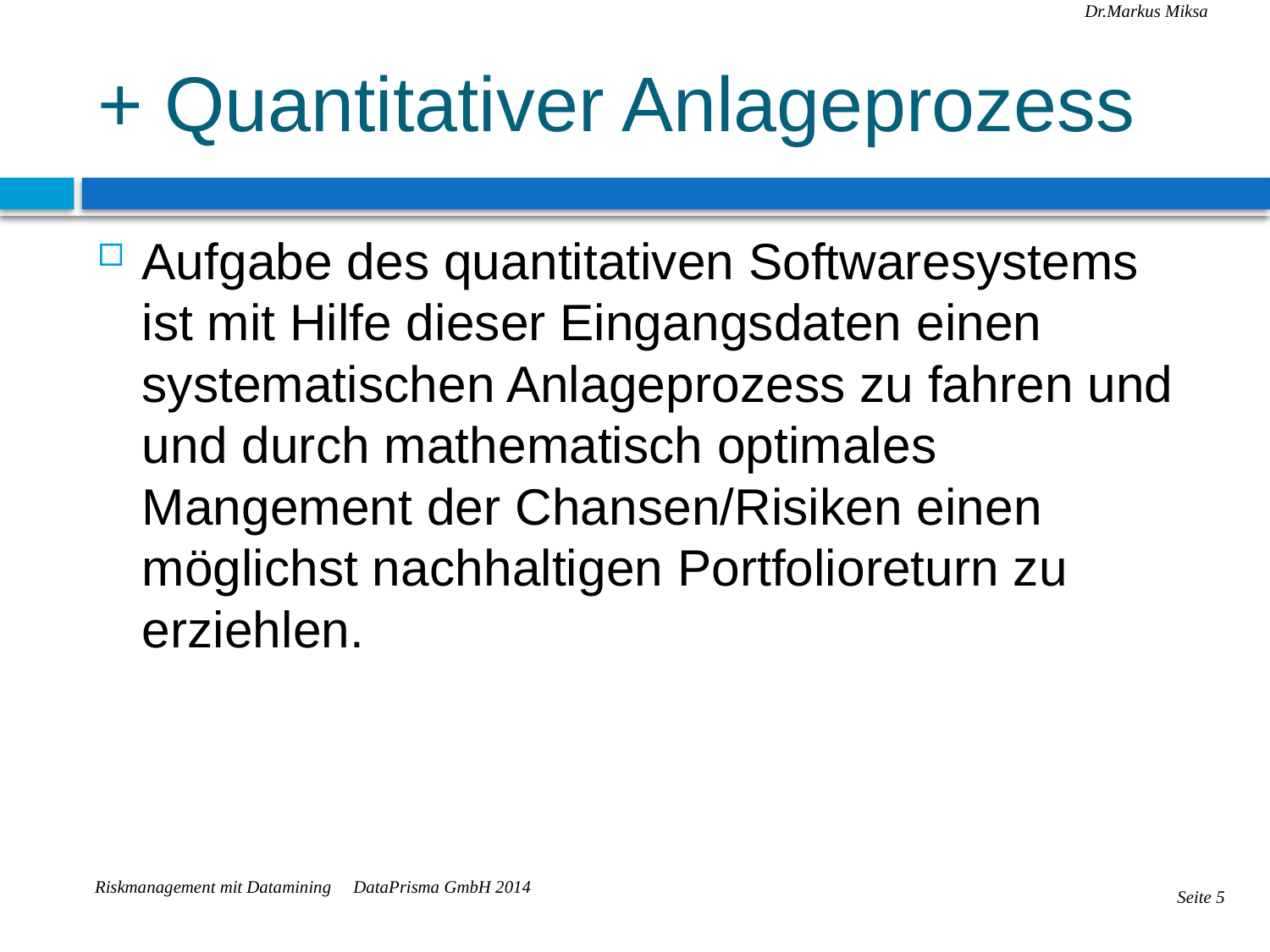

# + Quantitativer Anlageprozess
Aufgabe des quantitativen Softwaresystems ist mit Hilfe dieser Eingangsdaten einen systematischen Anlageprozess zu fahren und und durch mathematisch optimales Mangement der Chansen/Risiken einen möglichst nachhaltigen Portfolioreturn zu erziehlen.